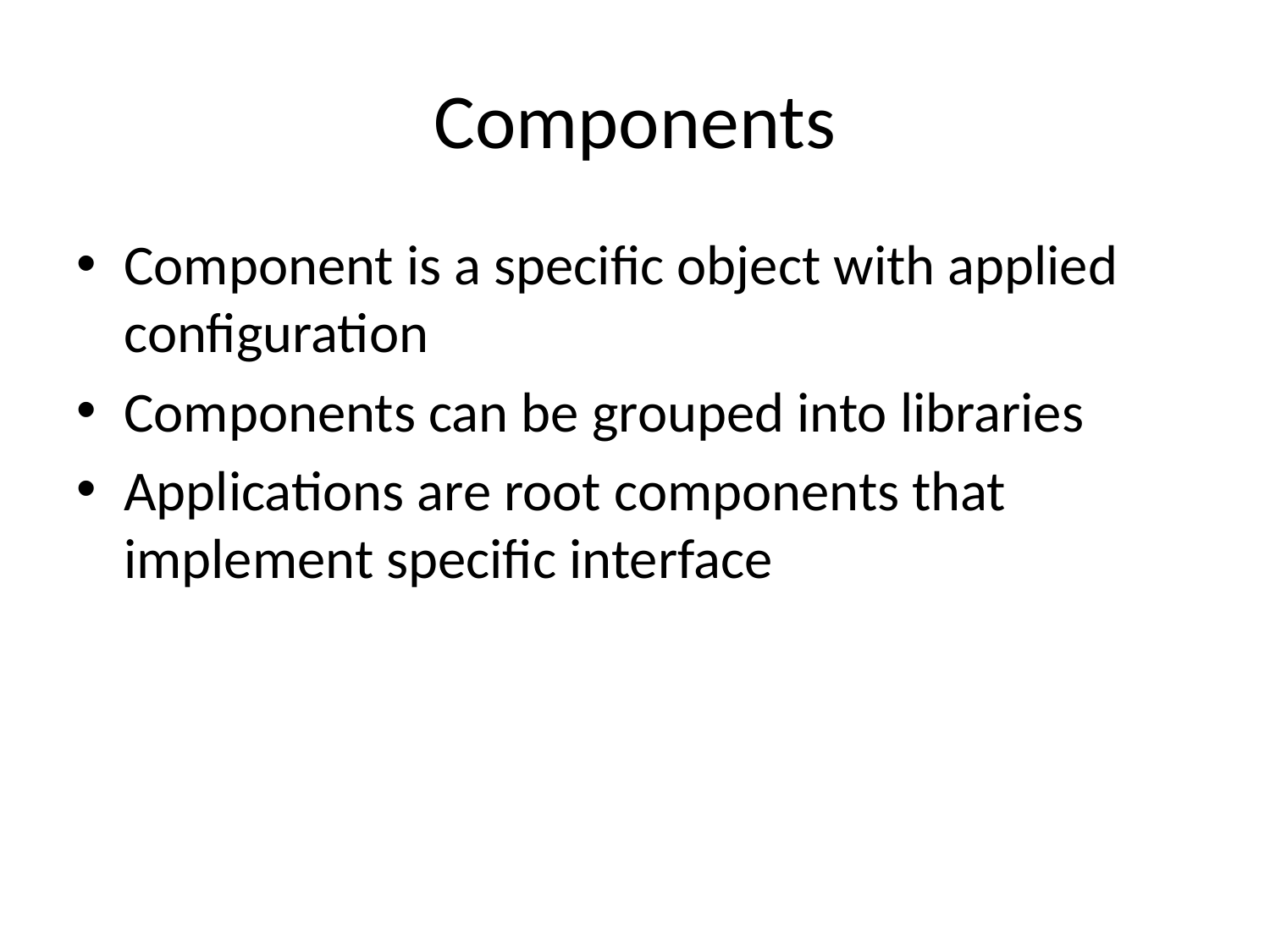

# Components
Component is a specific object with applied configuration
Components can be grouped into libraries
Applications are root components that implement specific interface